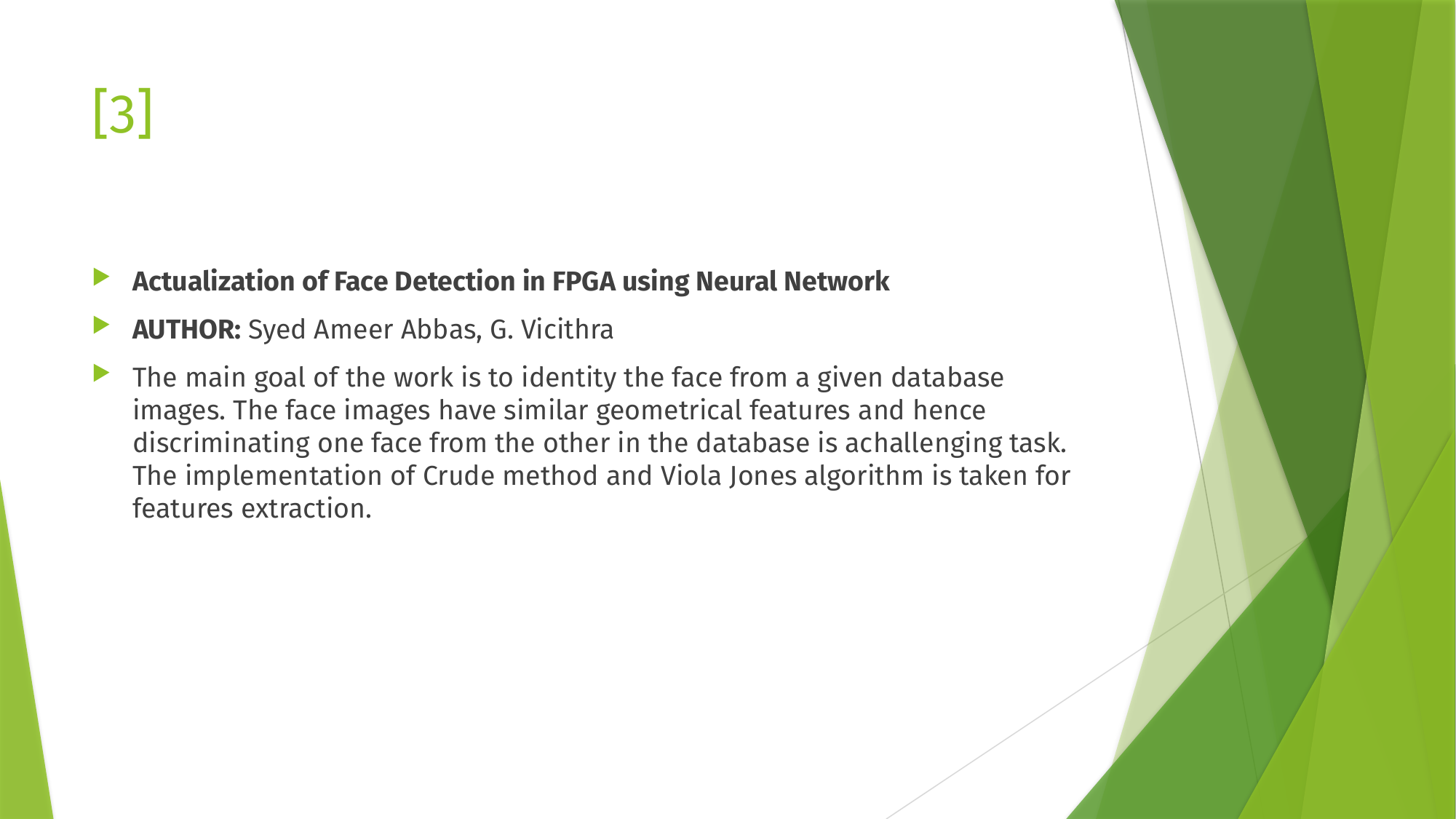

# [3]
Actualization of Face Detection in FPGA using Neural Network
AUTHOR: Syed Ameer Abbas, G. Vicithra
The main goal of the work is to identity the face from a given database images. The face images have similar geometrical features and hence discriminating one face from the other in the database is achallenging task. The implementation of Crude method and Viola Jones algorithm is taken for features extraction.